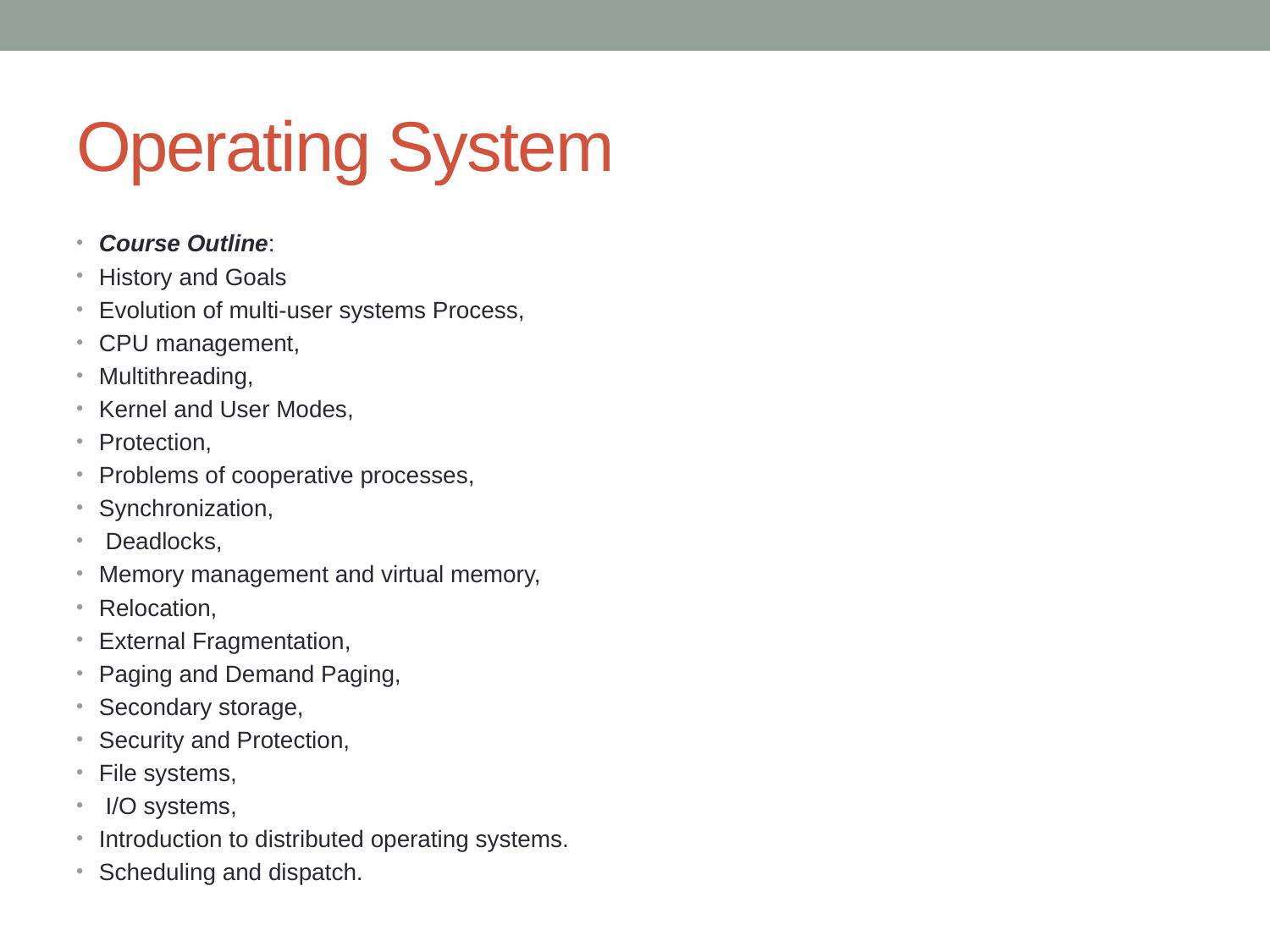

# Operating System
Course Outline:
History and Goals
Evolution of multi-user systems Process,
CPU management,
Multithreading,
Kernel and User Modes,
Protection,
Problems of cooperative processes,
Synchronization,
 Deadlocks,
Memory management and virtual memory,
Relocation,
External Fragmentation,
Paging and Demand Paging,
Secondary storage,
Security and Protection,
File systems,
 I/O systems,
Introduction to distributed operating systems.
Scheduling and dispatch.